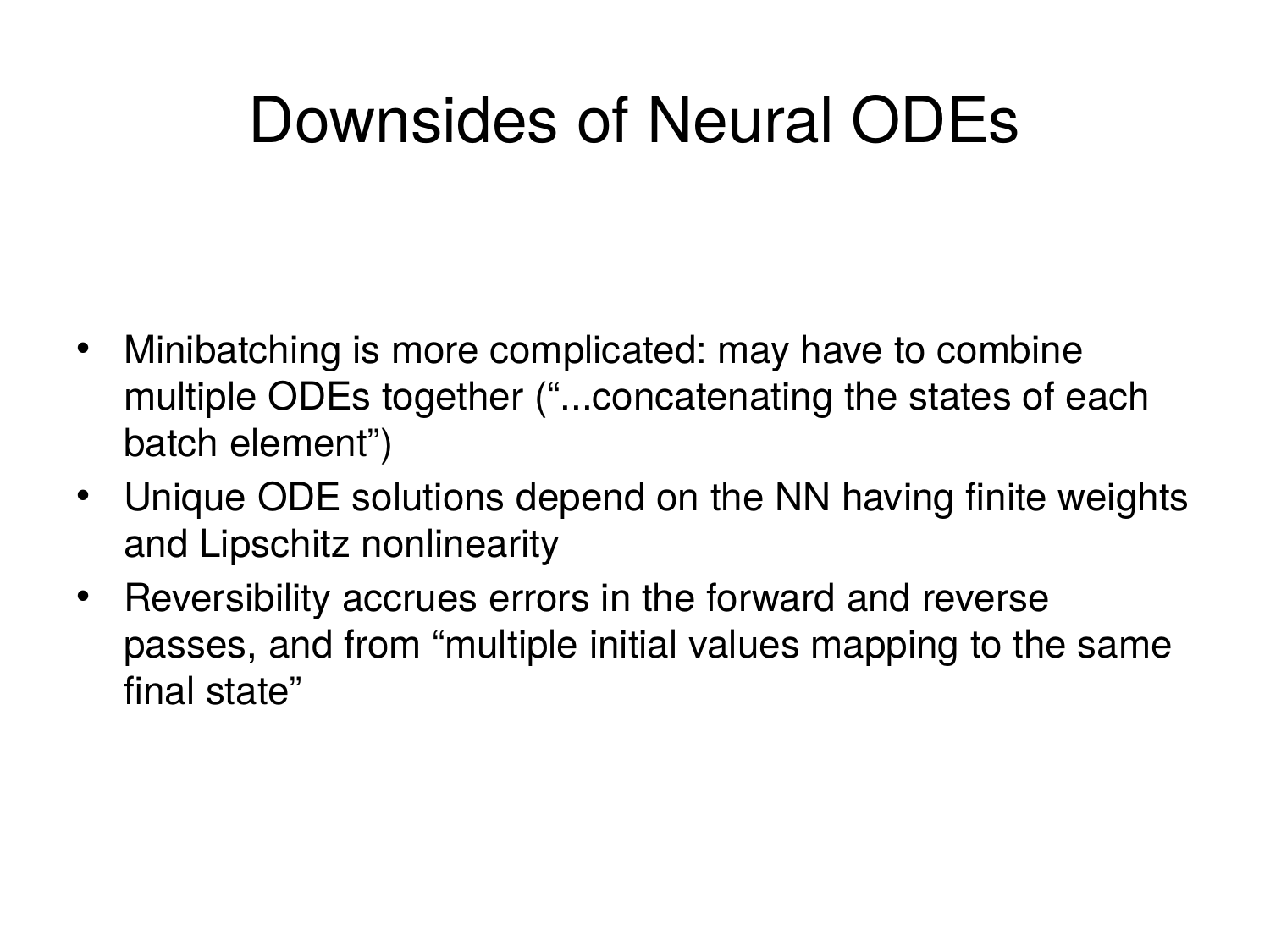

# Downsides of Neural ODEs
Minibatching is more complicated: may have to combine multiple ODEs together (“...concatenating the states of each batch element”)
Unique ODE solutions depend on the NN having finite weights and Lipschitz nonlinearity
Reversibility accrues errors in the forward and reverse passes, and from “multiple initial values mapping to the same final state”